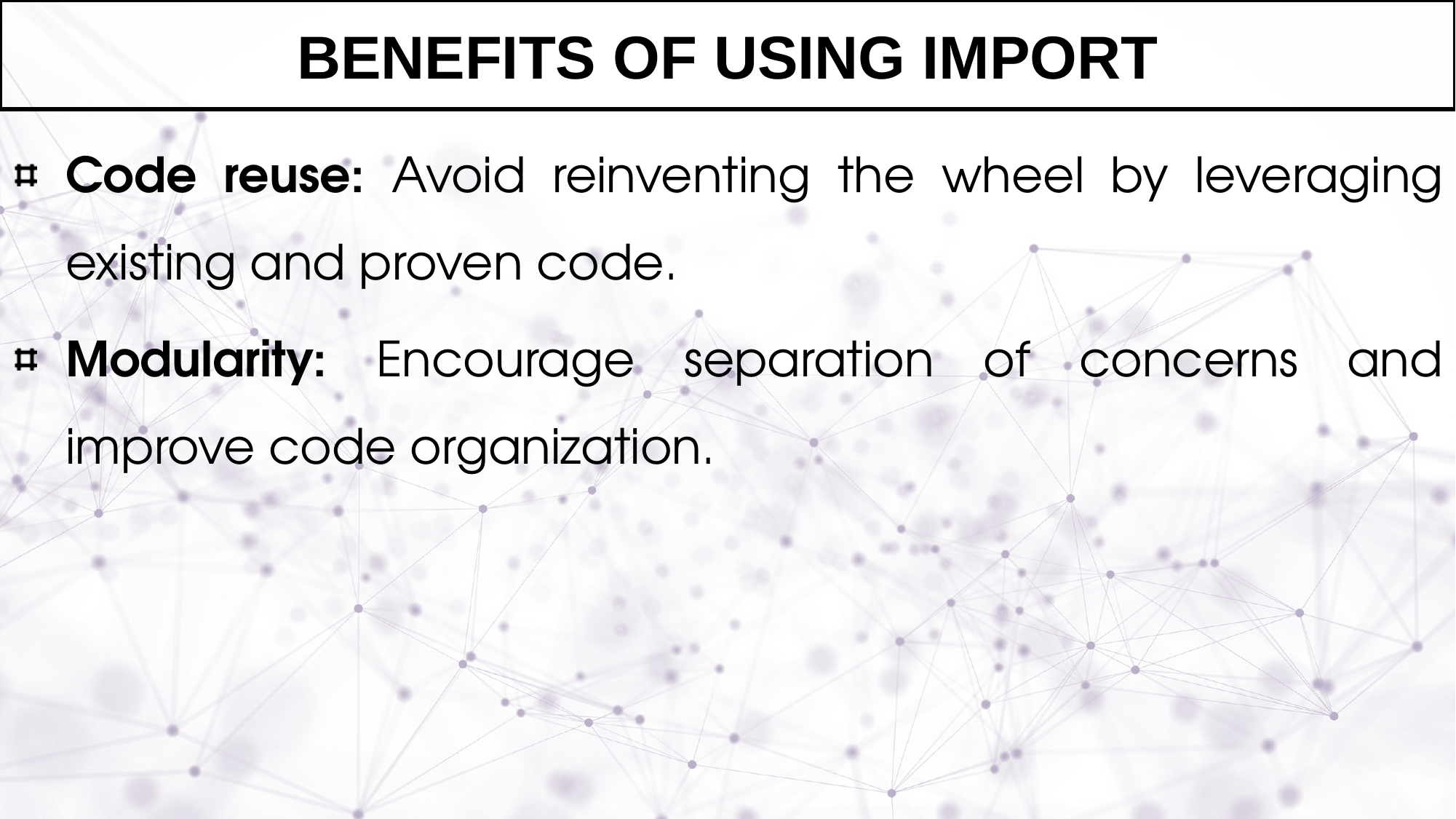

# Benefits of using Import
Code reuse: Avoid reinventing the wheel by leveraging existing and proven code.
Modularity: Encourage separation of concerns and improve code organization.